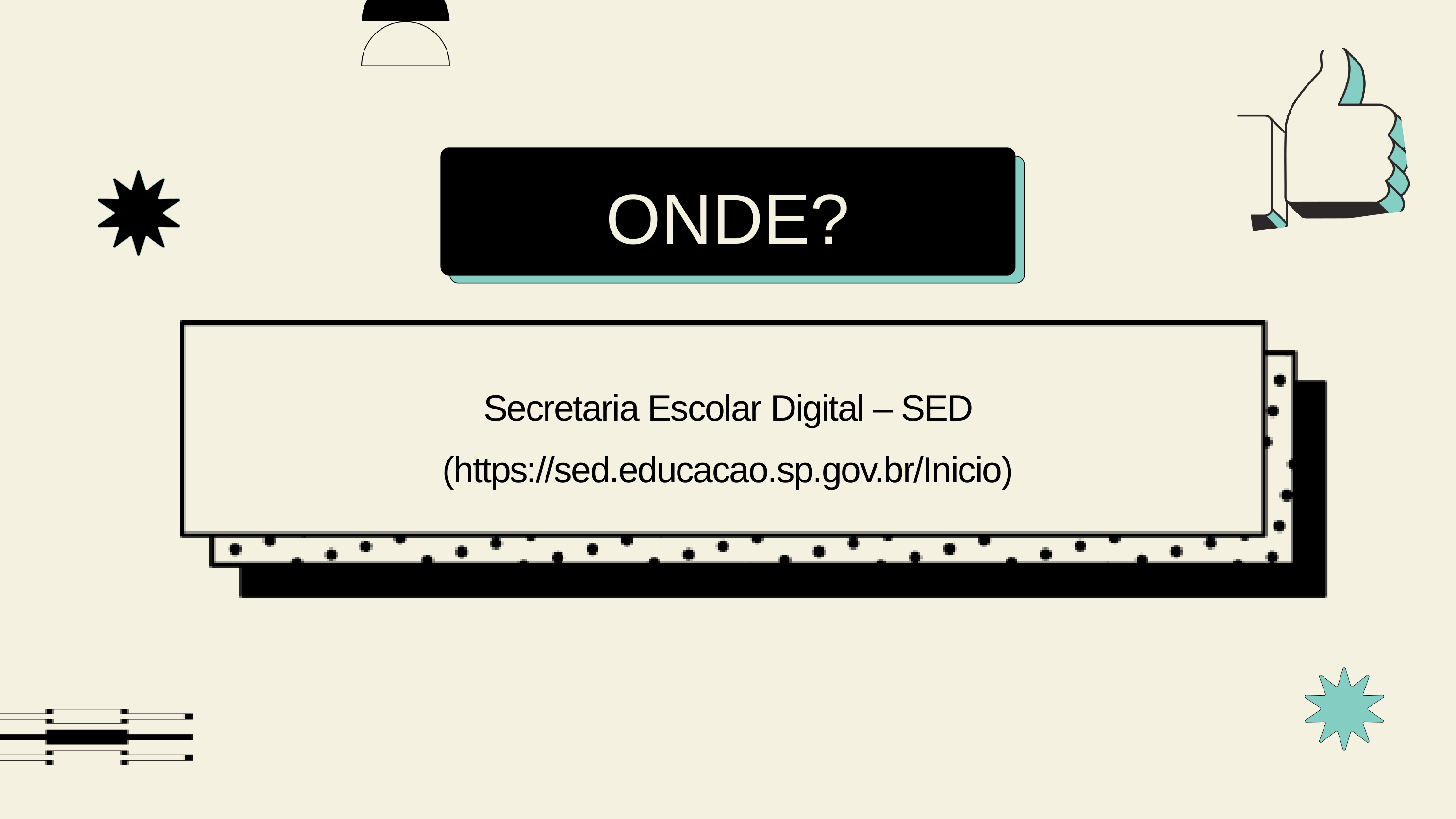

ONDE?

Secretaria Escolar Digital – SED (https://sed.educacao.sp.gov.br/Inicio)